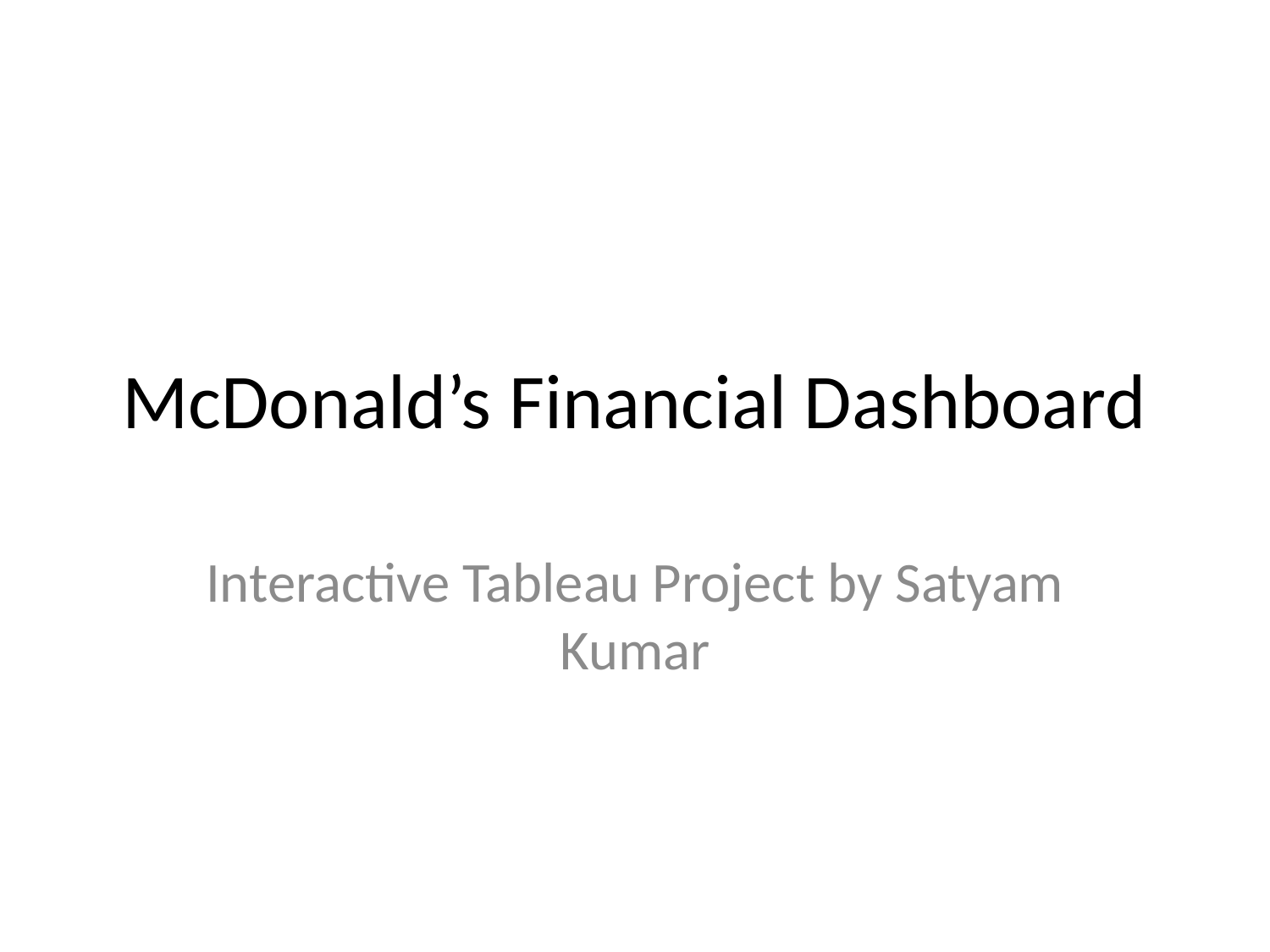

# McDonald’s Financial Dashboard
Interactive Tableau Project by Satyam Kumar